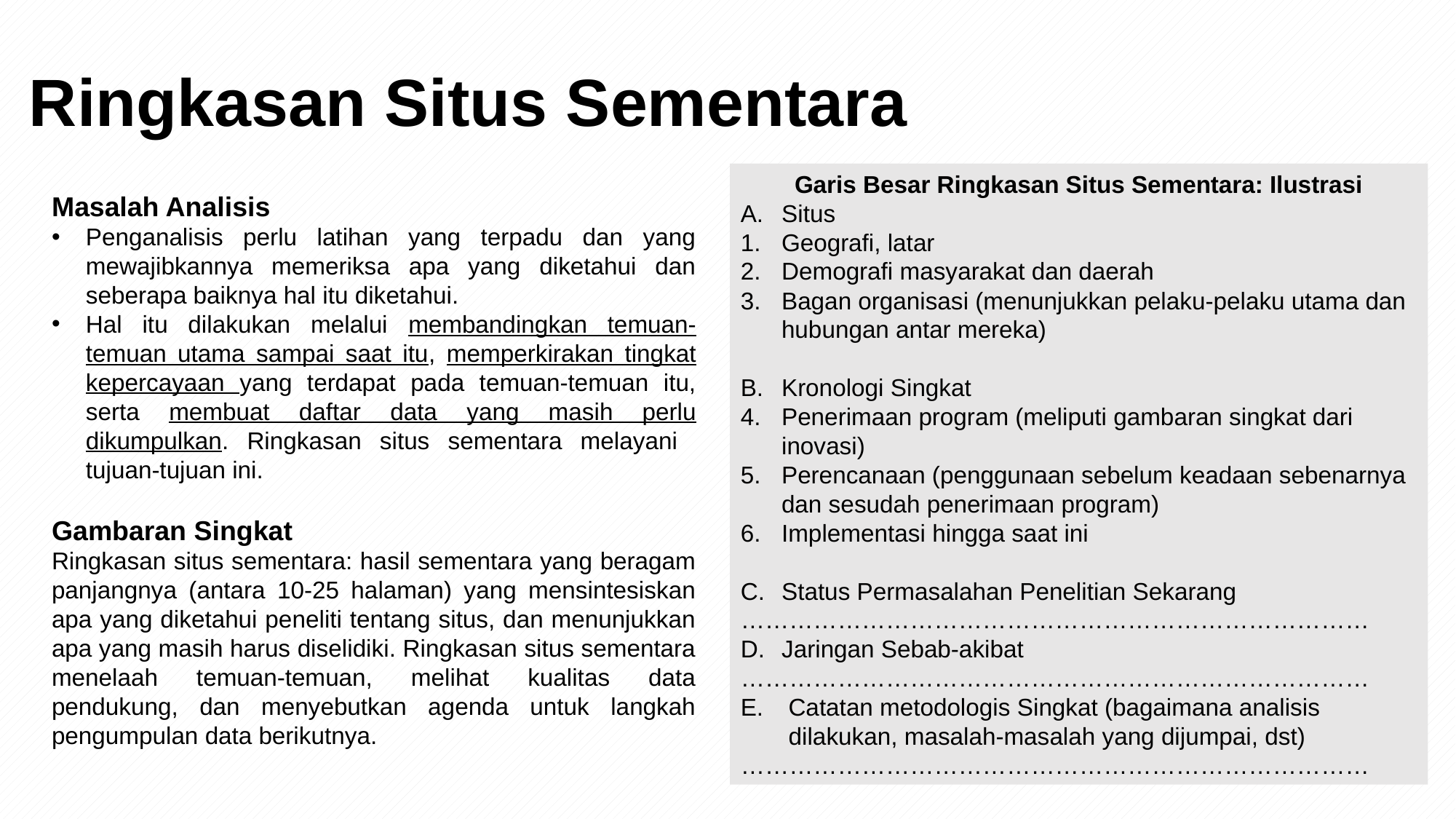

# Ringkasan Situs Sementara
Garis Besar Ringkasan Situs Sementara: Ilustrasi
Situs
Geografi, latar
Demografi masyarakat dan daerah
Bagan organisasi (menunjukkan pelaku-pelaku utama dan hubungan antar mereka)

B. 	Kronologi Singkat
Penerimaan program (meliputi gambaran singkat dari inovasi)
Perencanaan (penggunaan sebelum keadaan sebenarnya dan sesudah penerimaan program)
Implementasi hingga saat ini

Status Permasalahan Penelitian Sekarang
……………………………………………………………………
D. 	Jaringan Sebab-akibat
……………………………………………………………………
E. 	Catatan metodologis Singkat (bagaimana analisis dilakukan, masalah-masalah yang dijumpai, dst)
……………………………………………………………………
Masalah Analisis
Penganalisis perlu latihan yang terpadu dan yang mewajibkannya memeriksa apa yang diketahui dan seberapa baiknya hal itu diketahui.
Hal itu dilakukan melalui membandingkan temuan-temuan utama sampai saat itu, memperkirakan tingkat kepercayaan yang terdapat pada temuan-temuan itu, serta membuat daftar data yang masih perlu dikumpulkan. Ringkasan situs sementara melayani  tujuan-tujuan ini.
Gambaran Singkat
Ringkasan situs sementara: hasil sementara yang beragam panjangnya (antara 10-25 halaman) yang mensintesiskan apa yang diketahui peneliti tentang situs, dan menunjukkan apa yang masih harus diselidiki. Ringkasan situs sementara menelaah temuan-temuan, melihat kualitas data pendukung, dan menyebutkan agenda untuk langkah pengumpulan data berikutnya.